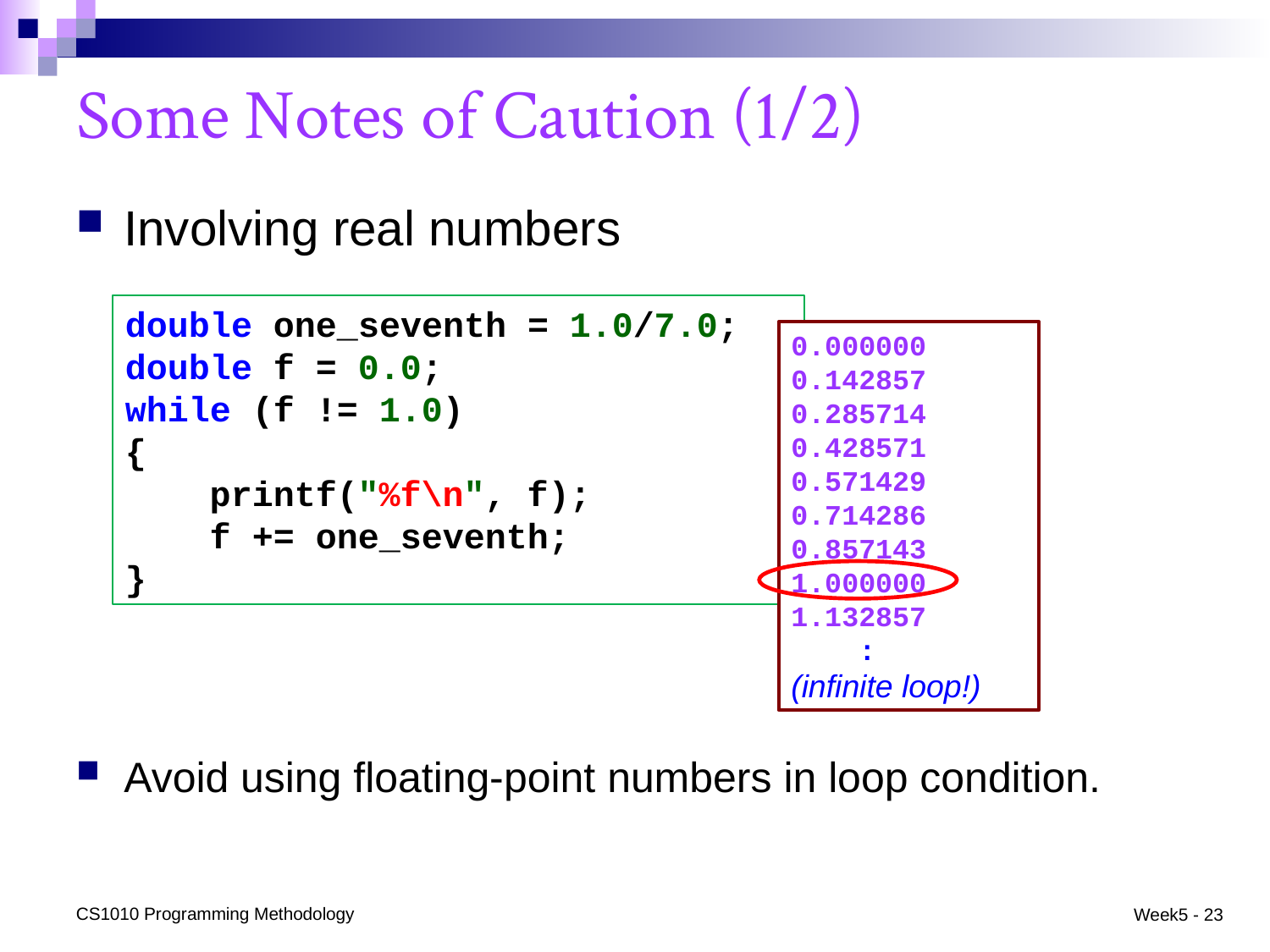

# Some Notes of Caution (1/2)
Involving real numbers
double one_seventh = 1.0/7.0;
double f = 0.0;
while (f != 1.0)
{
    printf("%f\n", f);
    f += one_seventh;
}
0.000000
0.142857
0.285714
0.428571
0.571429
0.714286
0.857143
1.000000
1.132857
    :
(infinite loop!)

Avoid using floating-point numbers in loop condition.
CS1010 Programming Methodology
Week5 - 23